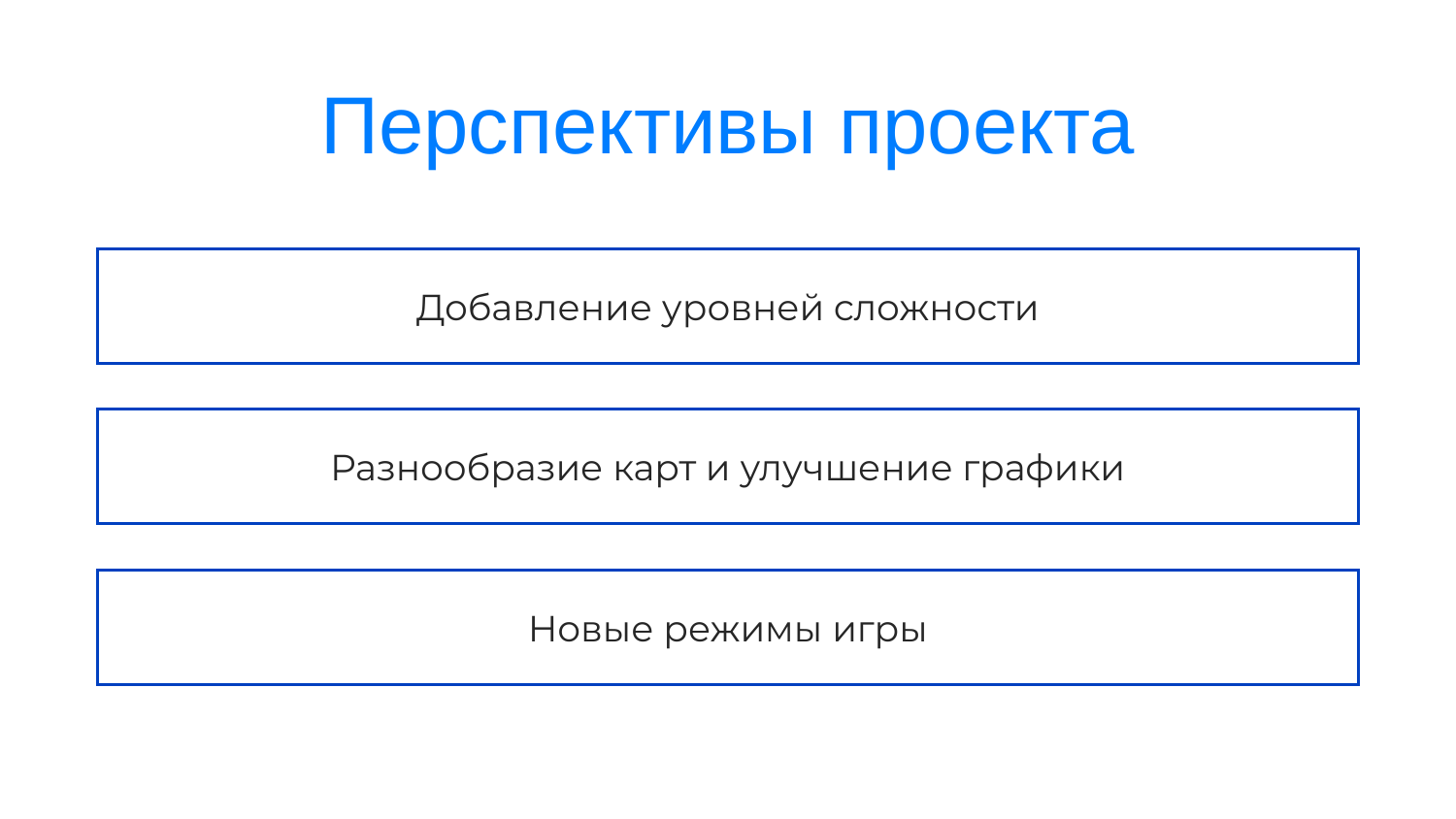

Перспективы проекта
Добавление уровней сложности
Разнообразие карт и улучшение графики
Новые режимы игры